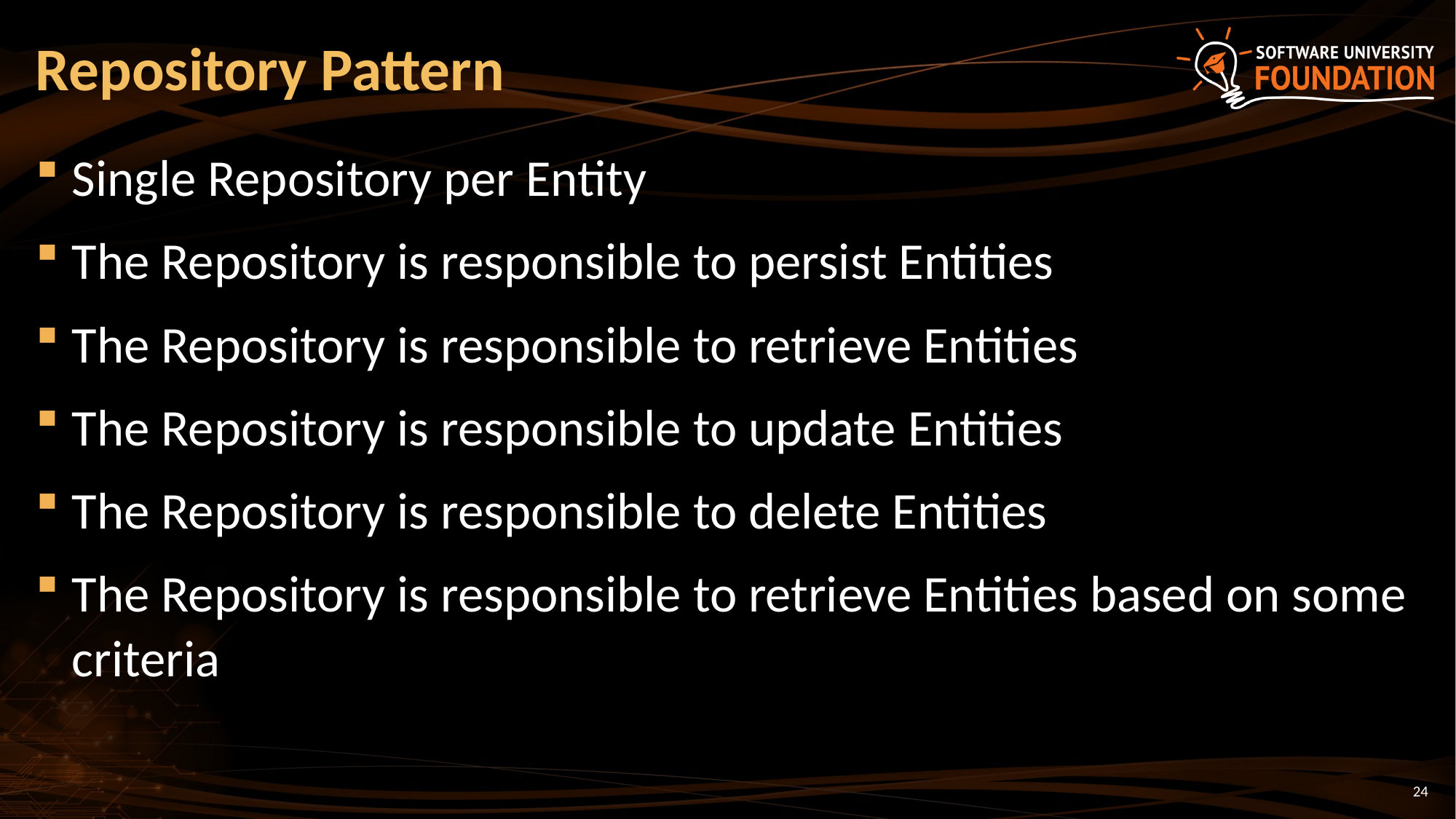

# Repository Pattern
Single Repository per Entity
The Repository is responsible to persist Entities
The Repository is responsible to retrieve Entities
The Repository is responsible to update Entities
The Repository is responsible to delete Entities
The Repository is responsible to retrieve Entities based on some criteria

24